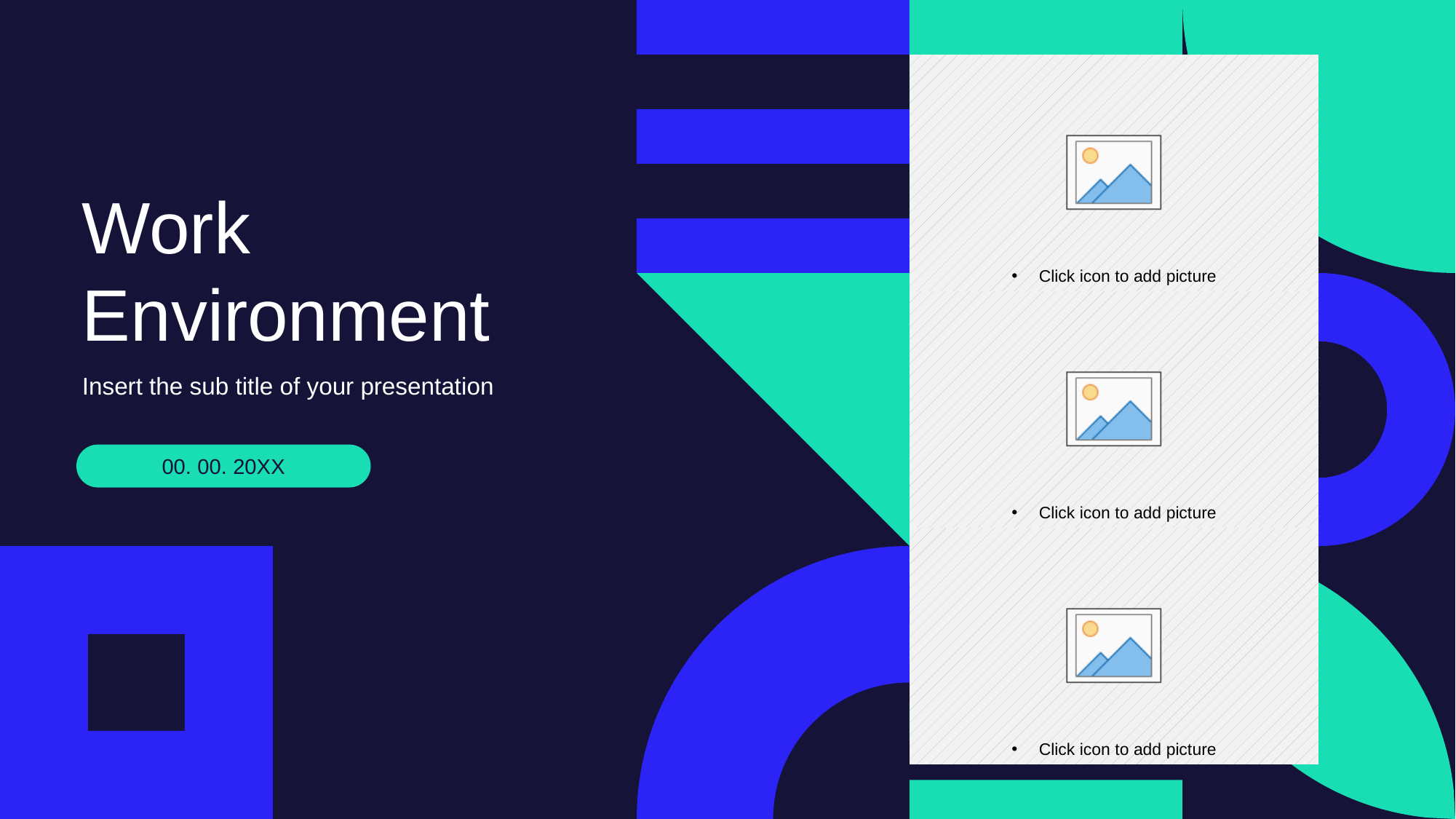

Work Environment

Insert the sub title of your presentation
00. 00. 20XX